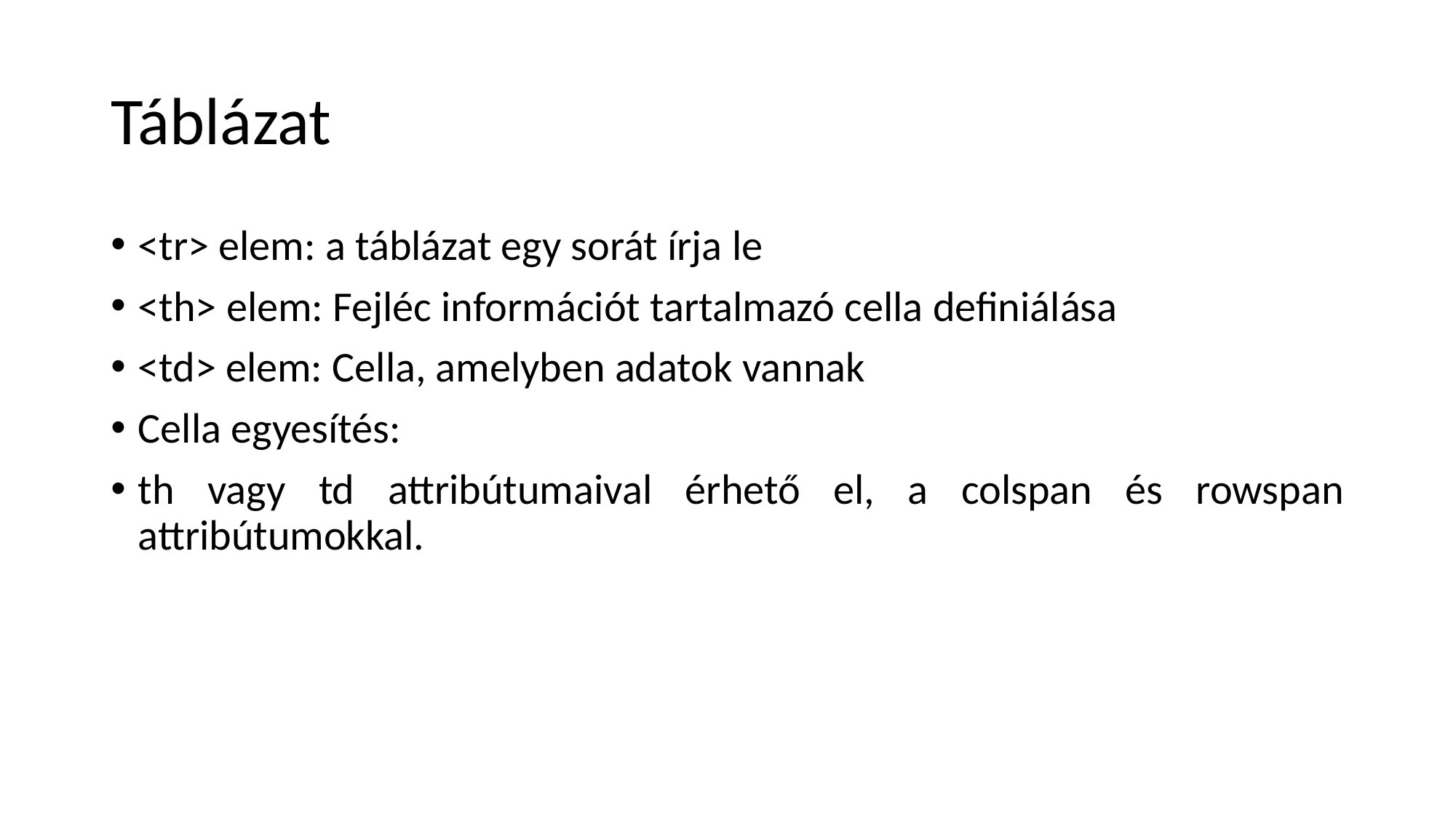

# Táblázat
<tr> elem: a táblázat egy sorát írja le
<th> elem: Fejléc információt tartalmazó cella definiálása
<td> elem: Cella, amelyben adatok vannak
Cella egyesítés:
th vagy td attribútumaival érhető el, a colspan és rowspan attribútumokkal.